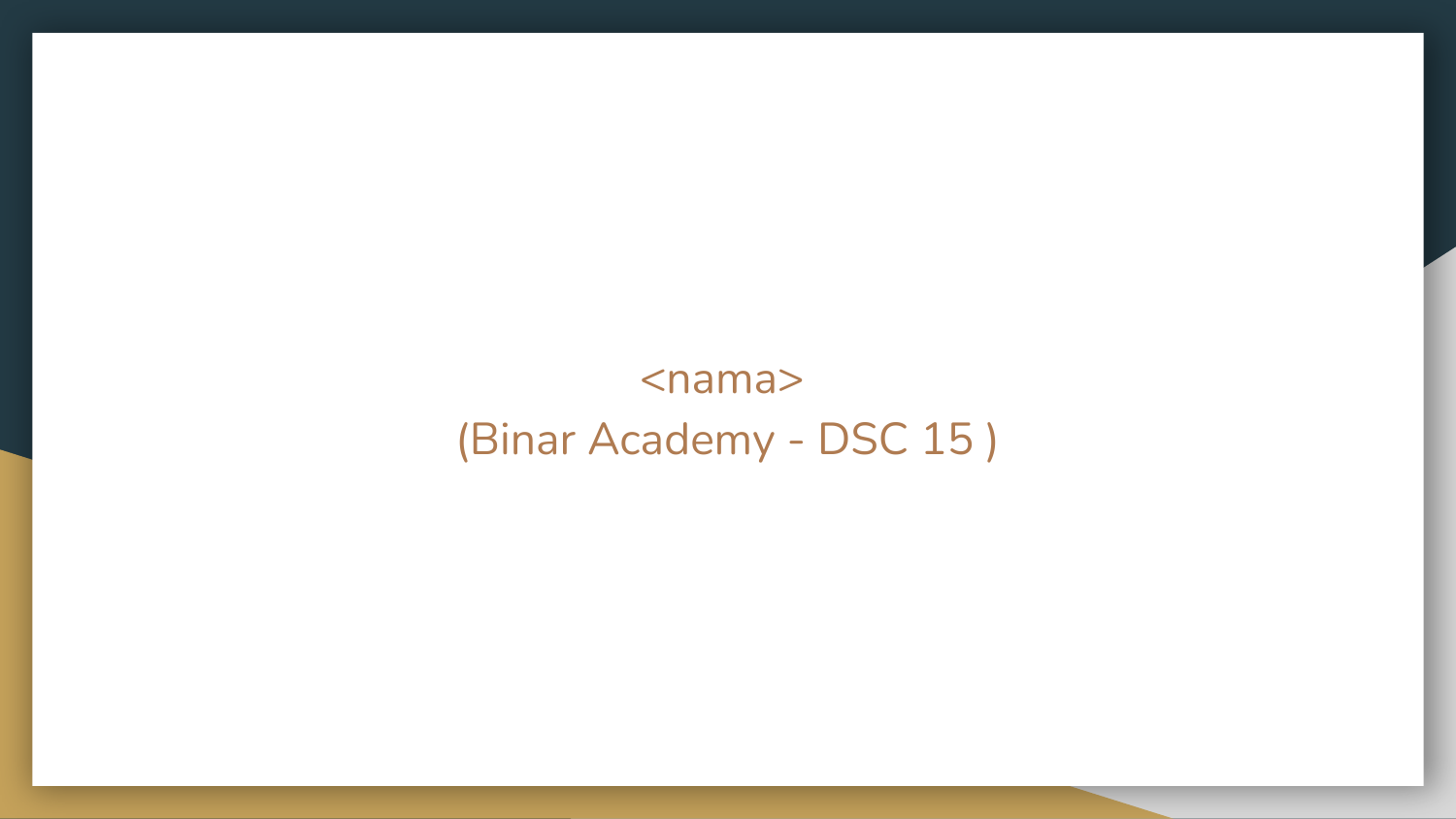

# <nama>
(Binar Academy - DSC 15 )